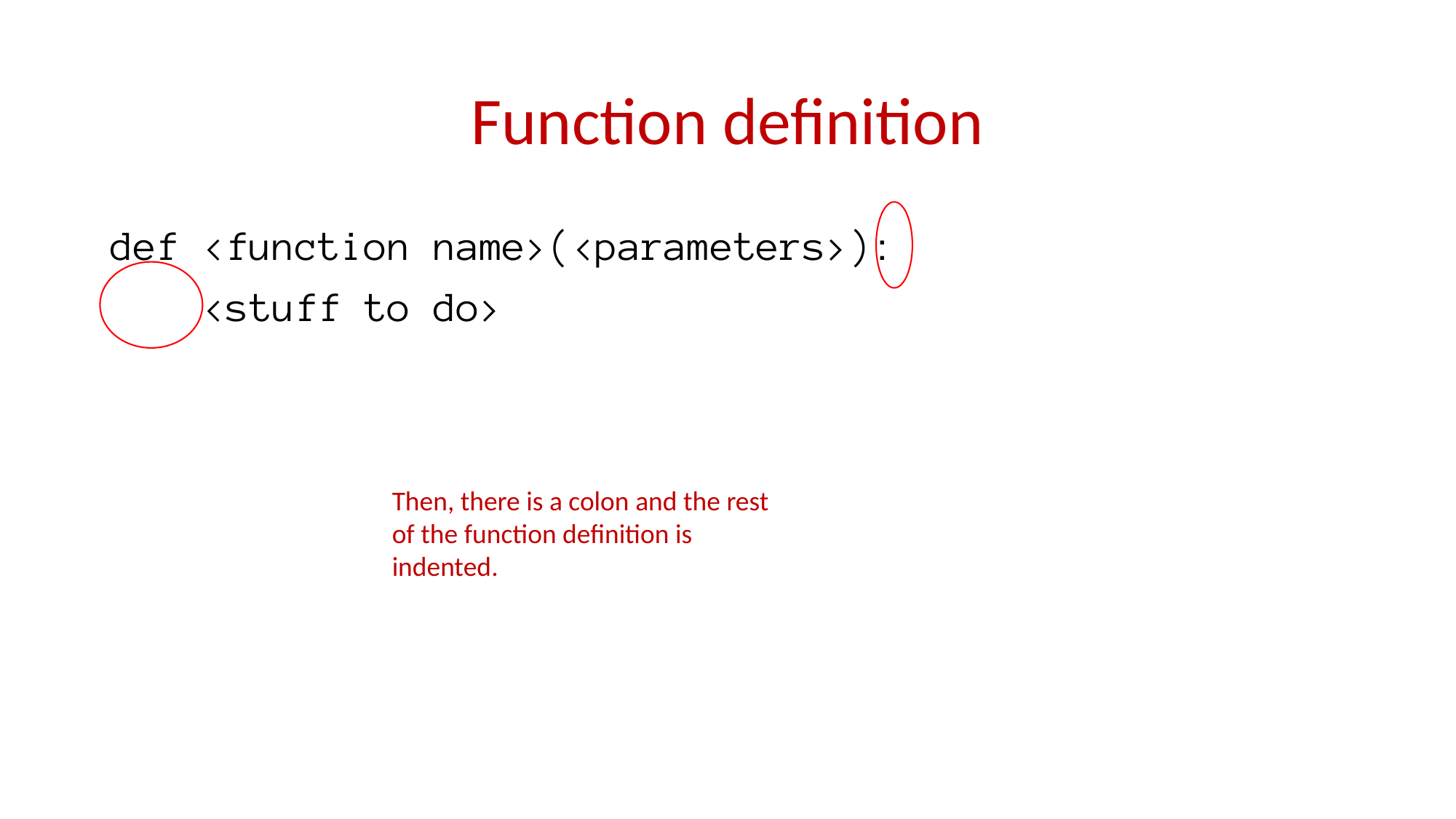

# Function definition

def <function name>(<parameters>):
    <stuff to do>

Then, there is a colon and the rest of the function definition is indented.